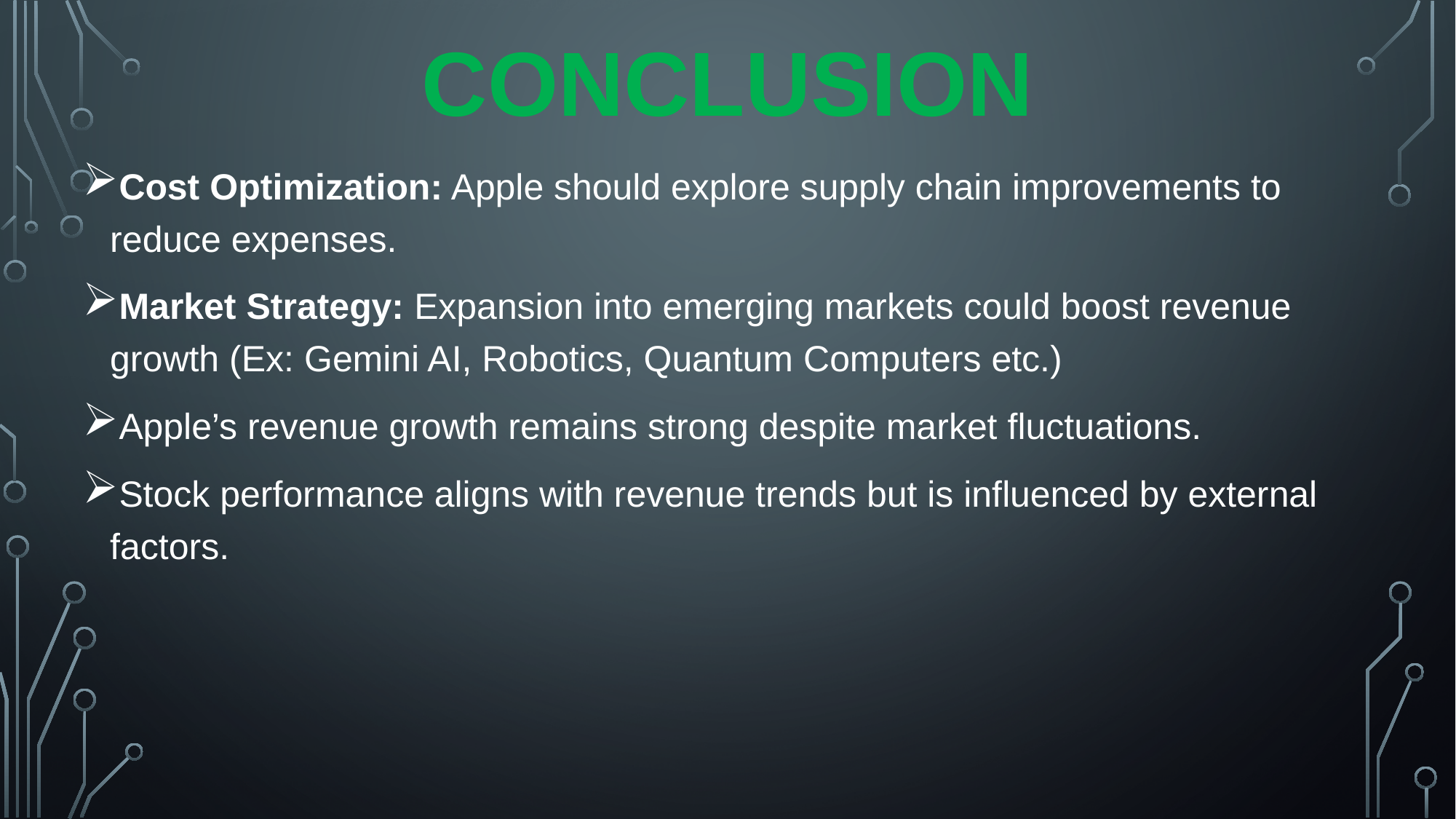

# Conclusion
Cost Optimization: Apple should explore supply chain improvements to reduce expenses.
Market Strategy: Expansion into emerging markets could boost revenue growth (Ex: Gemini AI, Robotics, Quantum Computers etc.)
Apple’s revenue growth remains strong despite market fluctuations.
Stock performance aligns with revenue trends but is influenced by external factors.